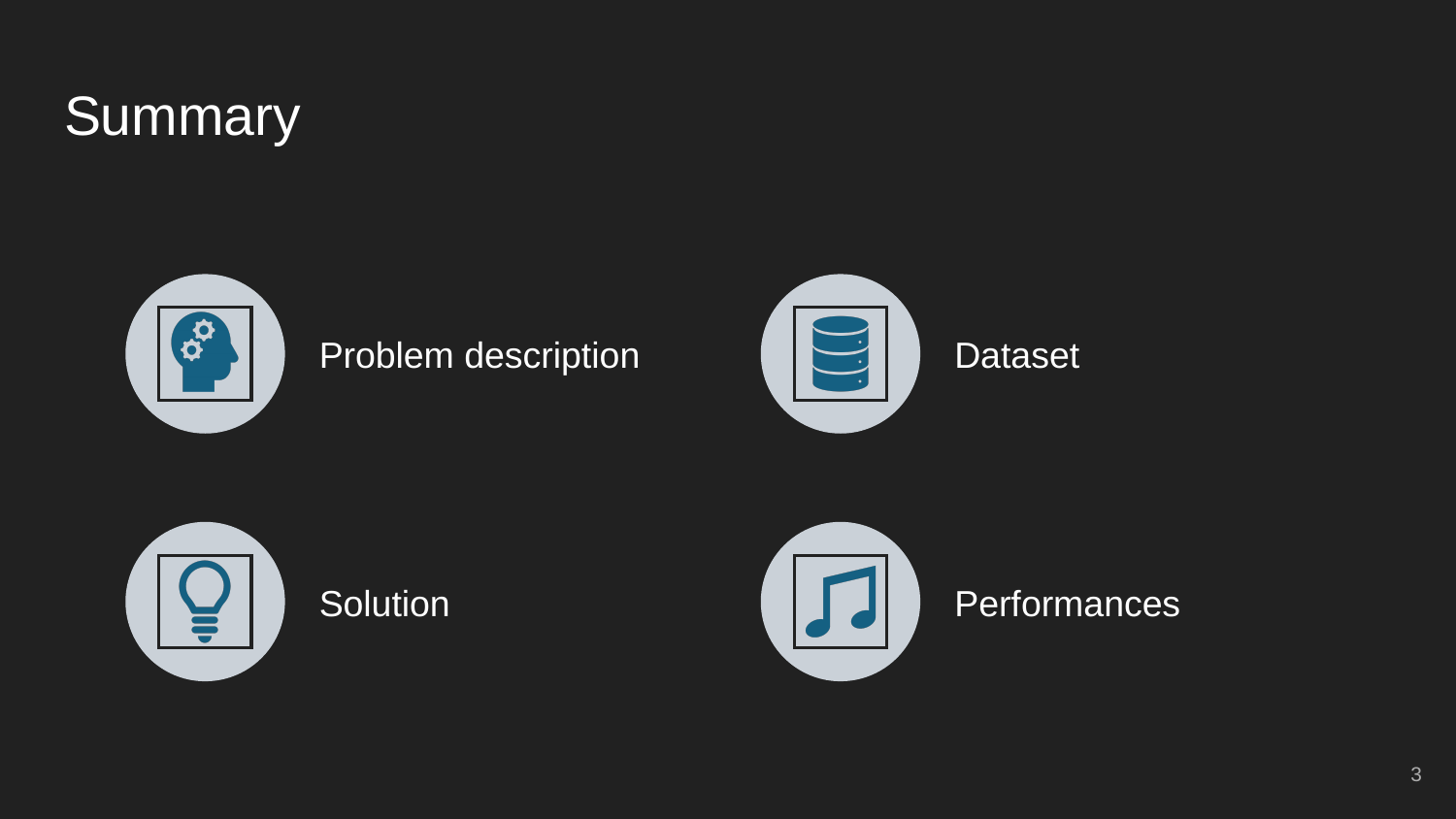

# Summary

Problem description

Dataset

Solution

Performances

3